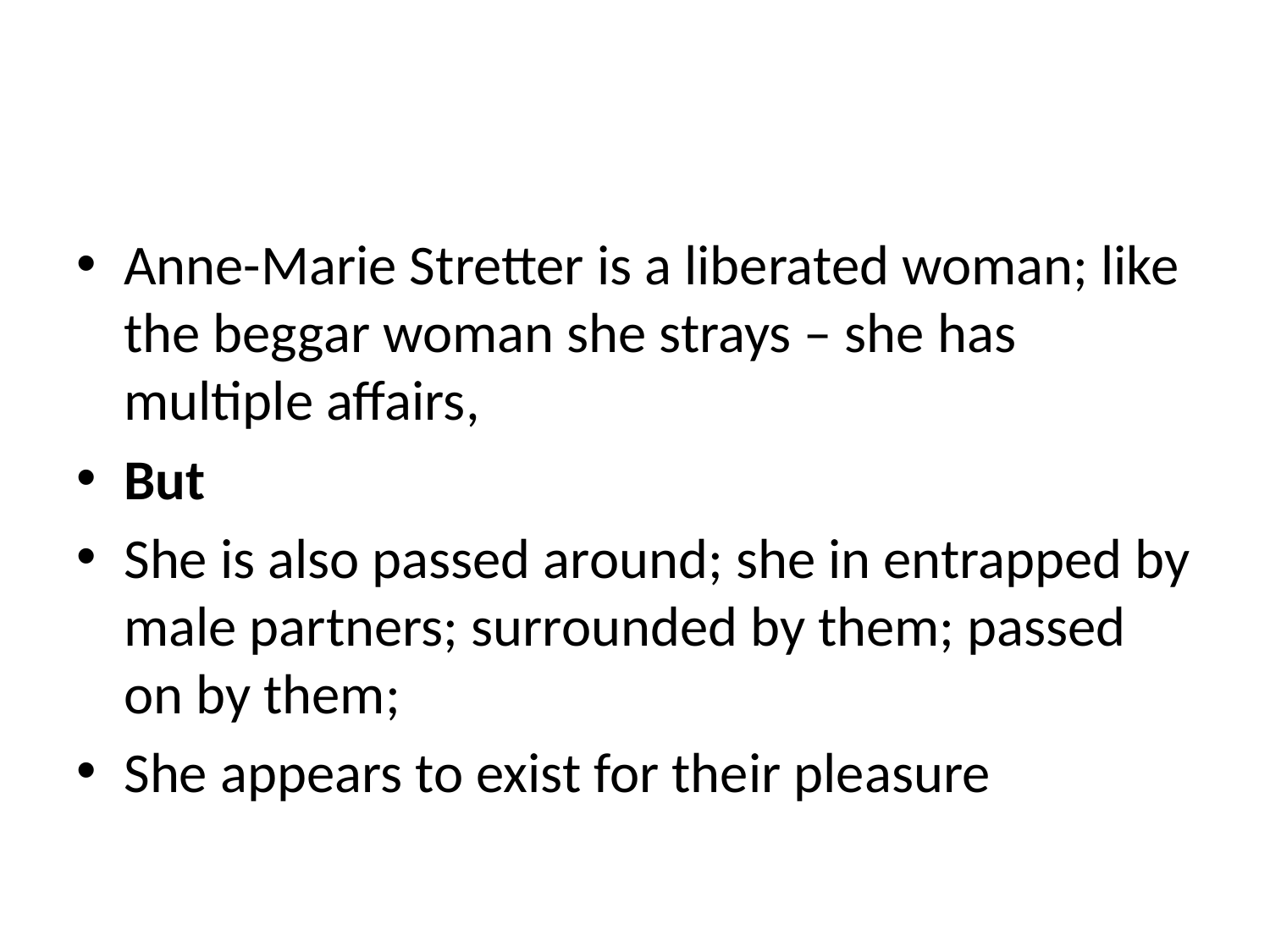

#
Anne-Marie Stretter is a liberated woman; like the beggar woman she strays – she has multiple affairs,
But
She is also passed around; she in entrapped by male partners; surrounded by them; passed on by them;
She appears to exist for their pleasure